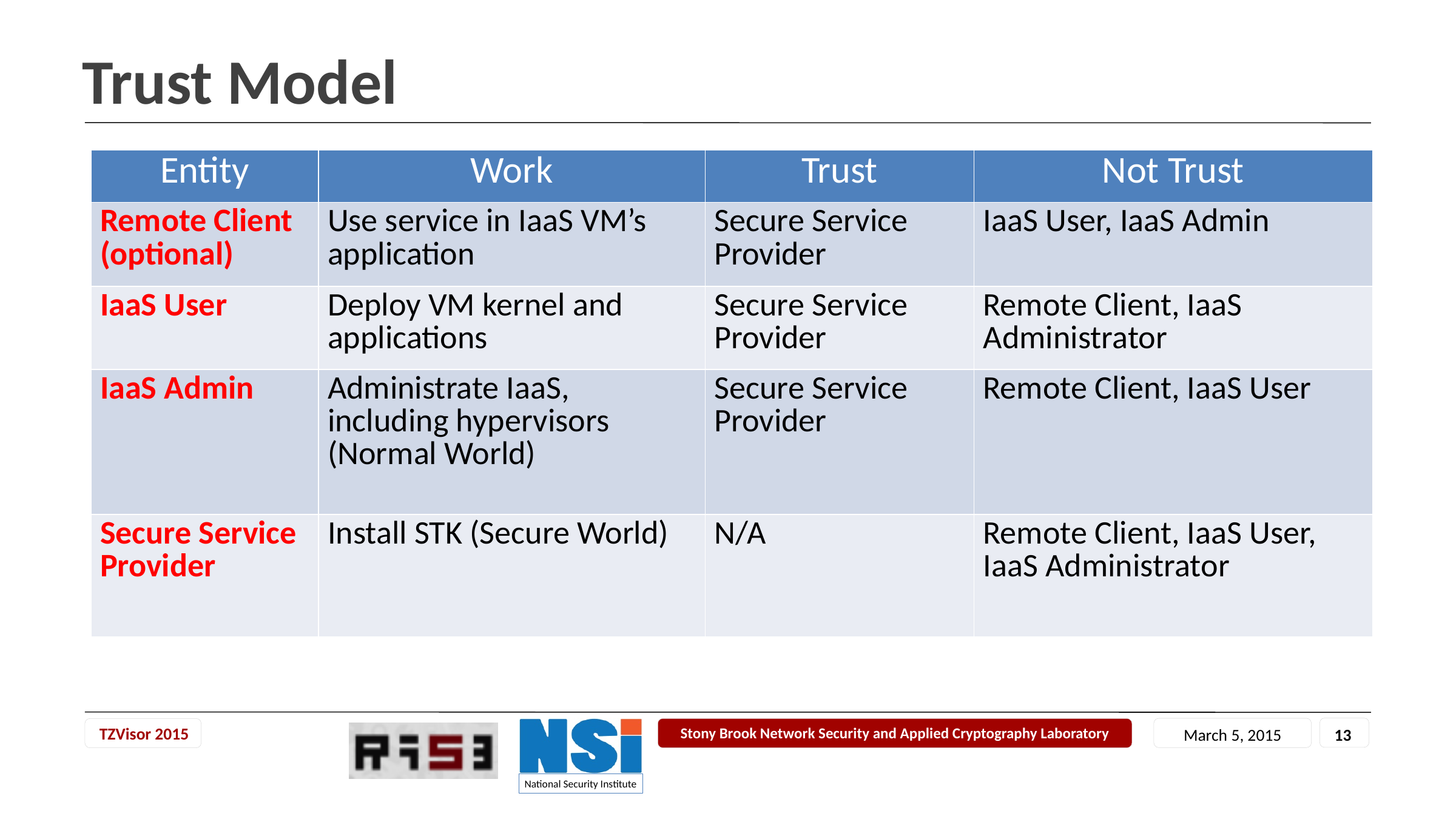

# Trust Model
| Entity | Work | Trust | Not Trust |
| --- | --- | --- | --- |
| Remote Client (optional) | Use service in IaaS VM’s application | Secure Service Provider | IaaS User, IaaS Admin |
| IaaS User | Deploy VM kernel and applications | Secure Service Provider | Remote Client, IaaS Administrator |
| IaaS Admin | Administrate IaaS, including hypervisors (Normal World) | Secure Service Provider | Remote Client, IaaS User |
| Secure Service Provider | Install STK (Secure World) | N/A | Remote Client, IaaS User, IaaS Administrator |